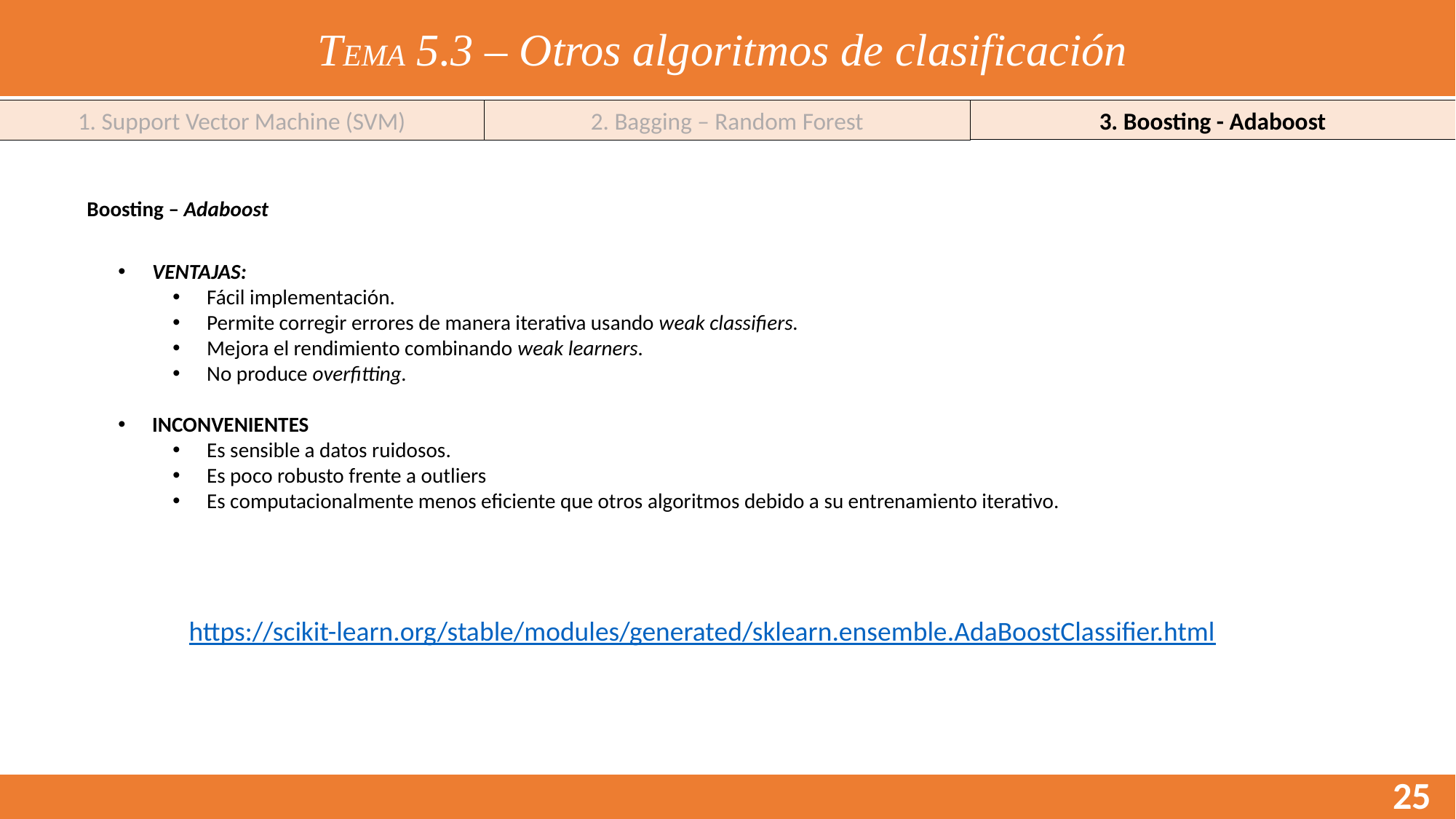

TEMA 5.3 – Otros algoritmos de clasificación
3. Boosting - Adaboost
1. Support Vector Machine (SVM)
2. Bagging – Random Forest
Boosting – Adaboost
VENTAJAS:
Fácil implementación.
Permite corregir errores de manera iterativa usando weak classifiers.
Mejora el rendimiento combinando weak learners.
No produce overfitting.

INCONVENIENTES
Es sensible a datos ruidosos.
Es poco robusto frente a outliers
Es computacionalmente menos eficiente que otros algoritmos debido a su entrenamiento iterativo.
https://scikit-learn.org/stable/modules/generated/sklearn.ensemble.AdaBoostClassifier.html
25